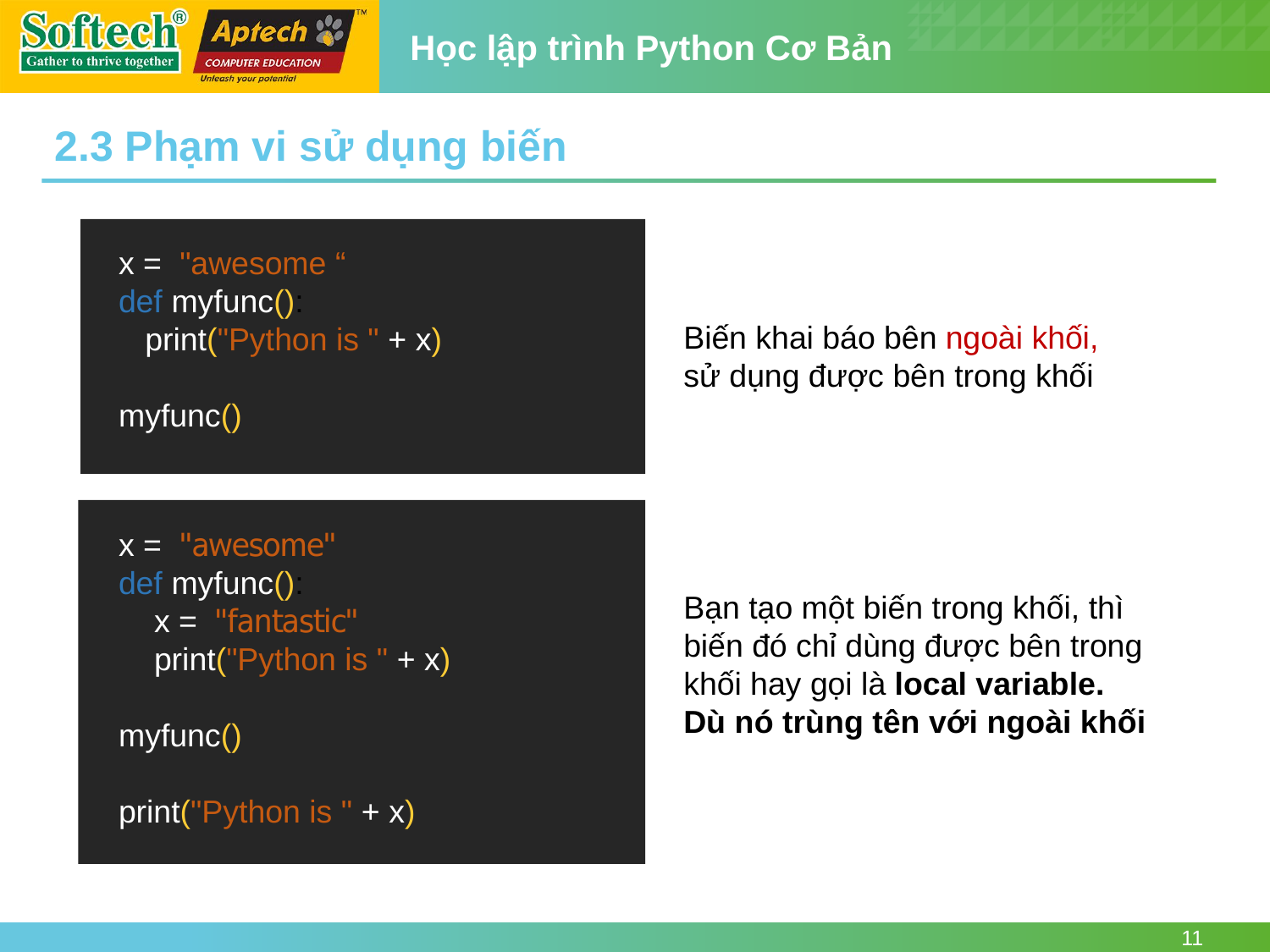

2.3 Phạm vi sử dụng biến

x =  "awesome “
def myfunc():
   print("Python is " + x)

myfunc()
Biến khai báo bên ngoài khối,
sử dụng được bên trong khối

x =  "awesome"
def myfunc():
    x =  "fantastic"
    print("Python is " + x)

myfunc()

print("Python is " + x)

Bạn tạo một biến trong khối, thì biến đó chỉ dùng được bên trong khối hay gọi là local variable.
Dù nó trùng tên với ngoài khối
11